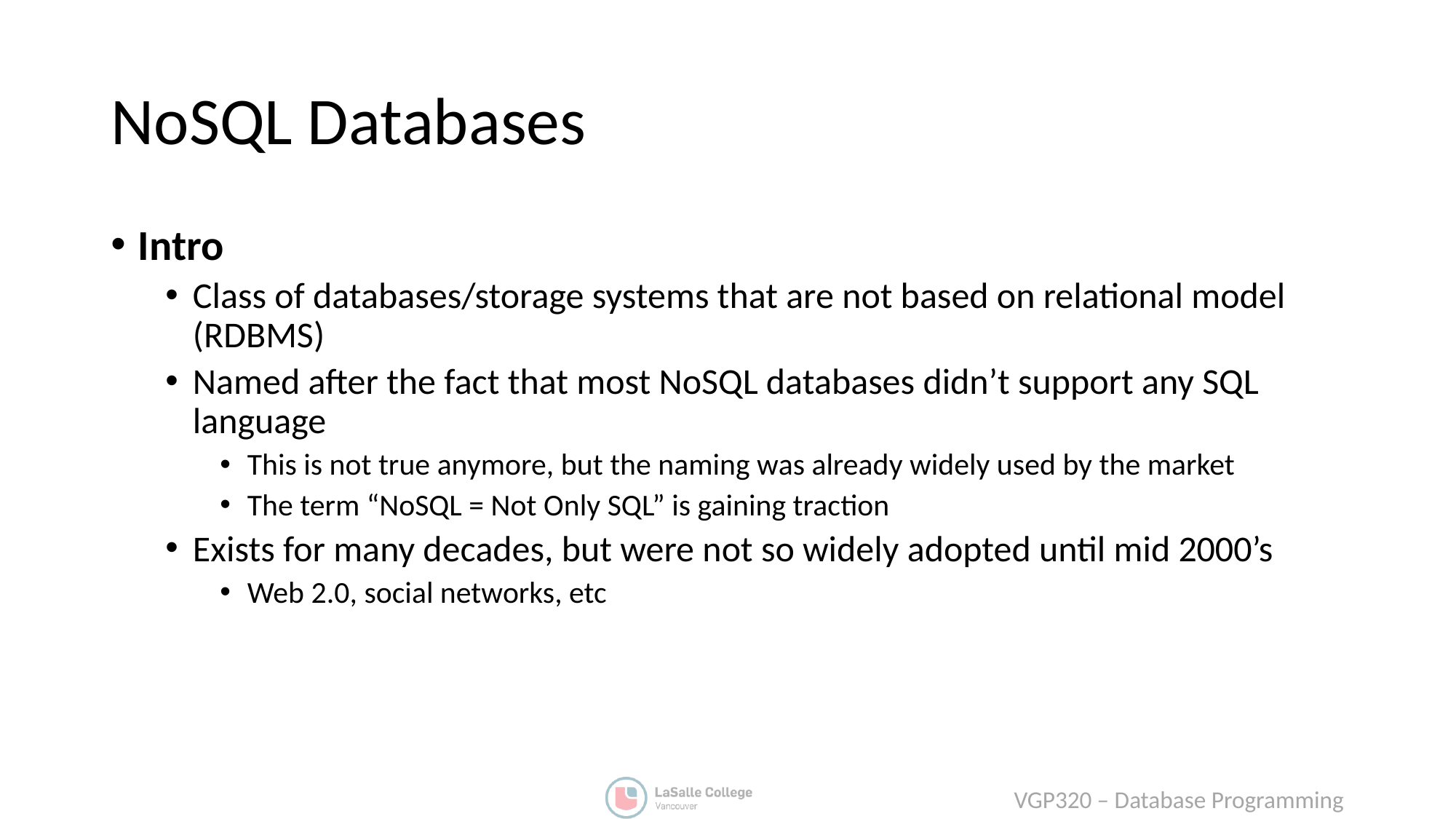

# NoSQL Databases
Intro
Class of databases/storage systems that are not based on relational model (RDBMS)
Named after the fact that most NoSQL databases didn’t support any SQL language
This is not true anymore, but the naming was already widely used by the market
The term “NoSQL = Not Only SQL” is gaining traction
Exists for many decades, but were not so widely adopted until mid 2000’s
Web 2.0, social networks, etc